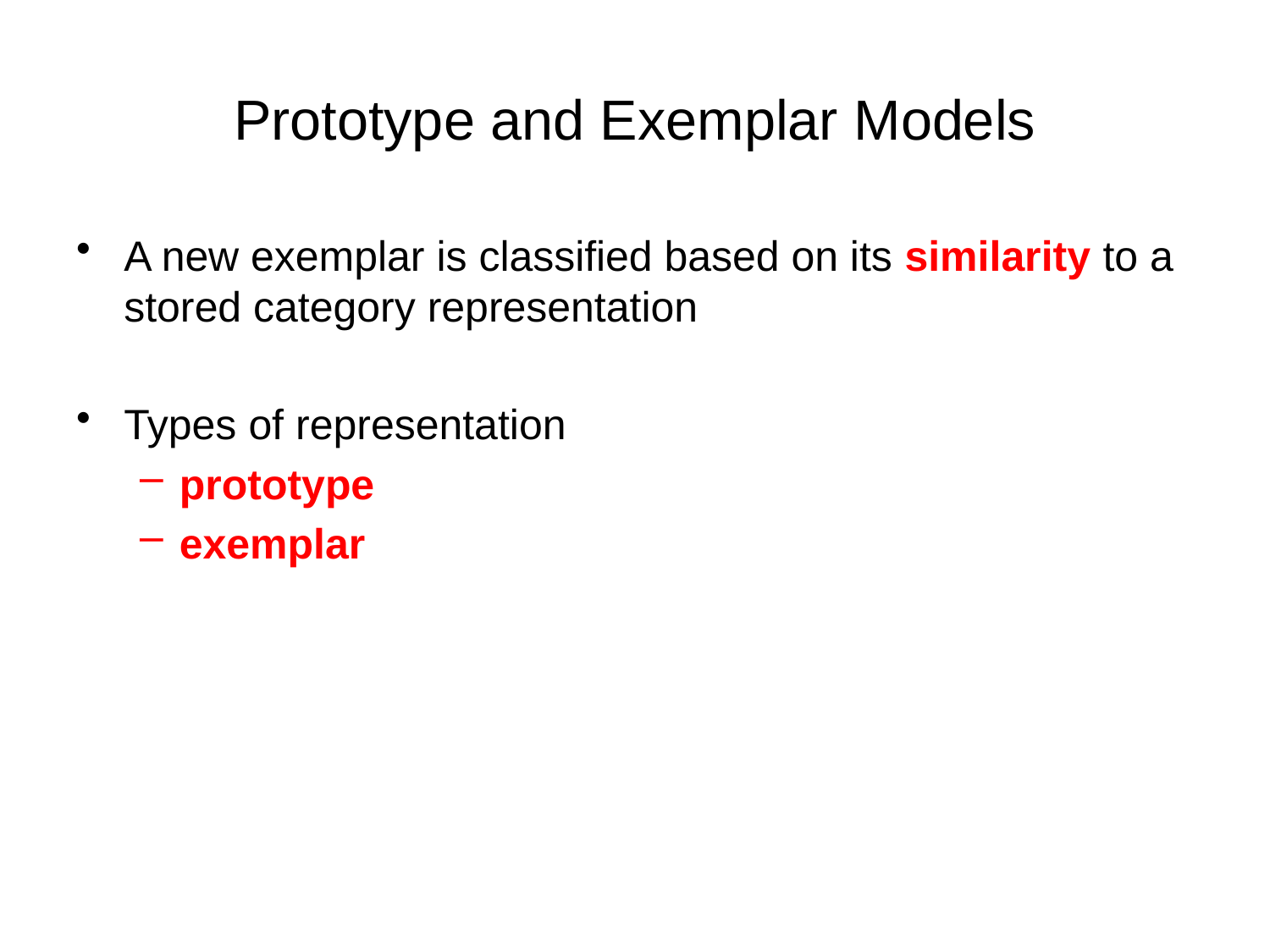

# Prototype and Exemplar Models
A new exemplar is classified based on its similarity to a stored category representation

Types of representation
prototype
exemplar